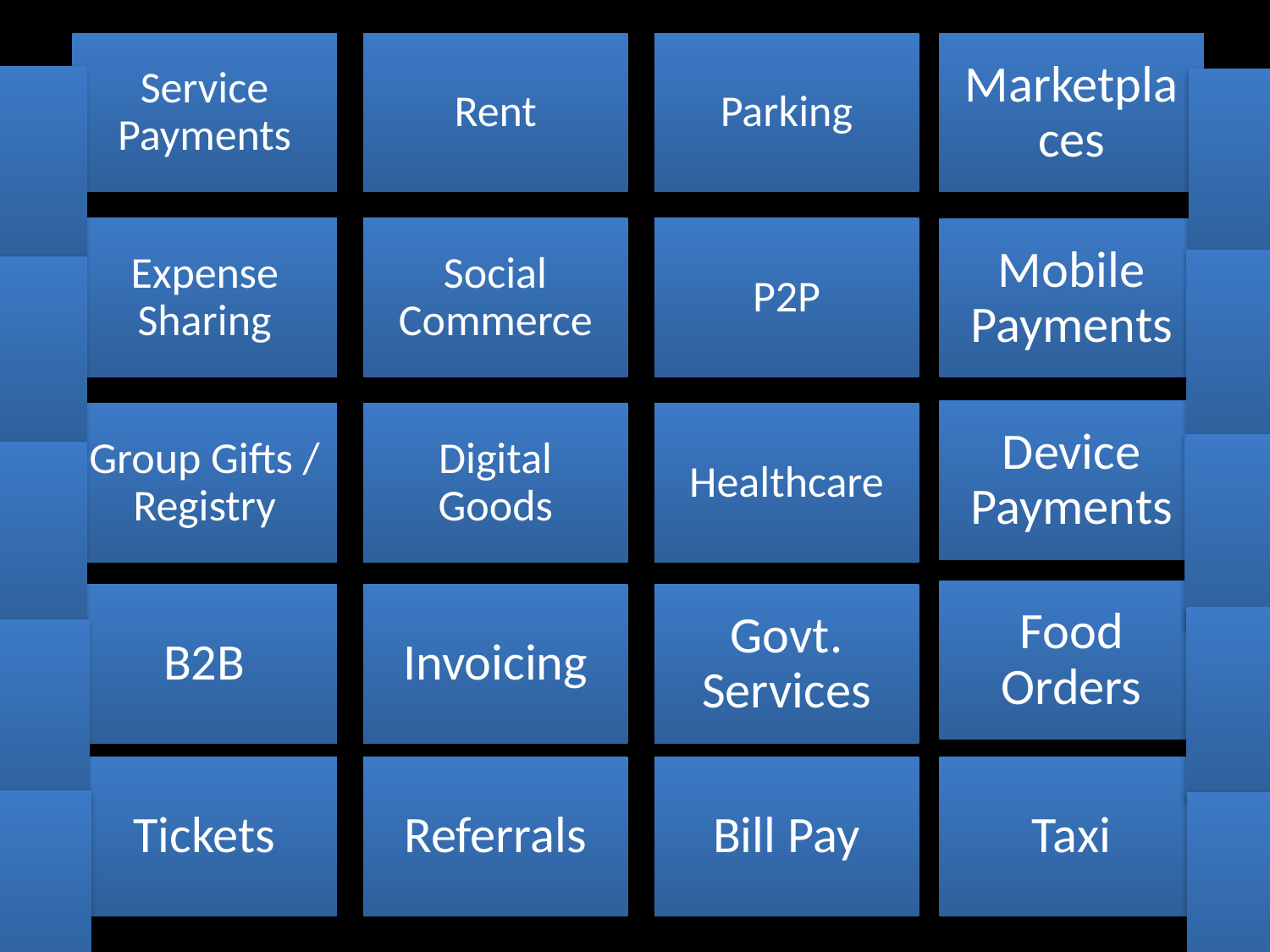

Service Payments
Rent
Parking
Expense Sharing
Social Commerce
P2P
Group Gifts / Registry
Digital Goods
Healthcare

Marketplaces

Mobile Payments

Device Payments

Food Orders

B2B

Invoicing

Govt. Services

Tickets

Referrals

Bill Pay

Taxi